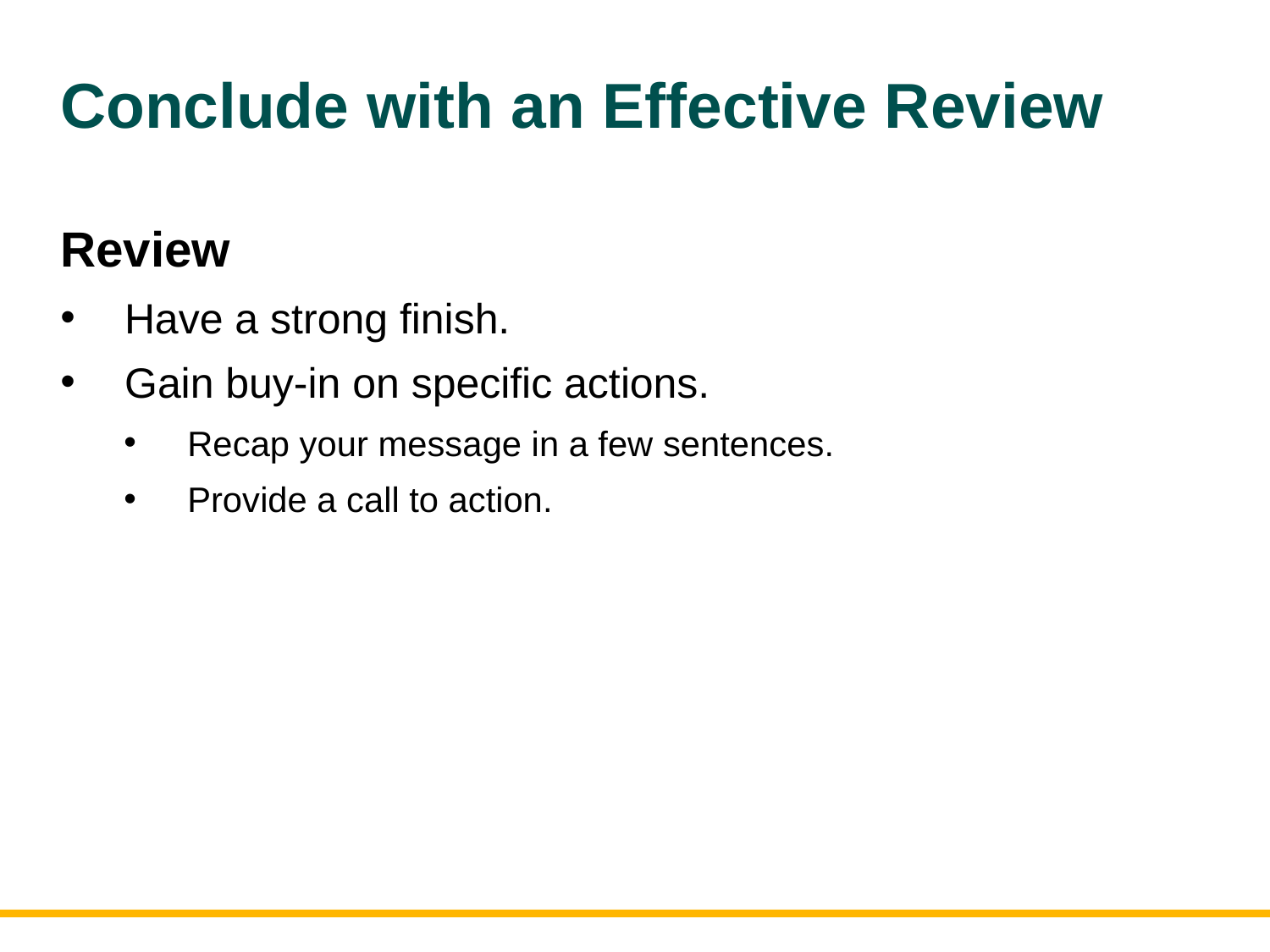

# Conclude with an Effective Review
Review
Have a strong finish.
Gain buy-in on specific actions.
Recap your message in a few sentences.
Provide a call to action.